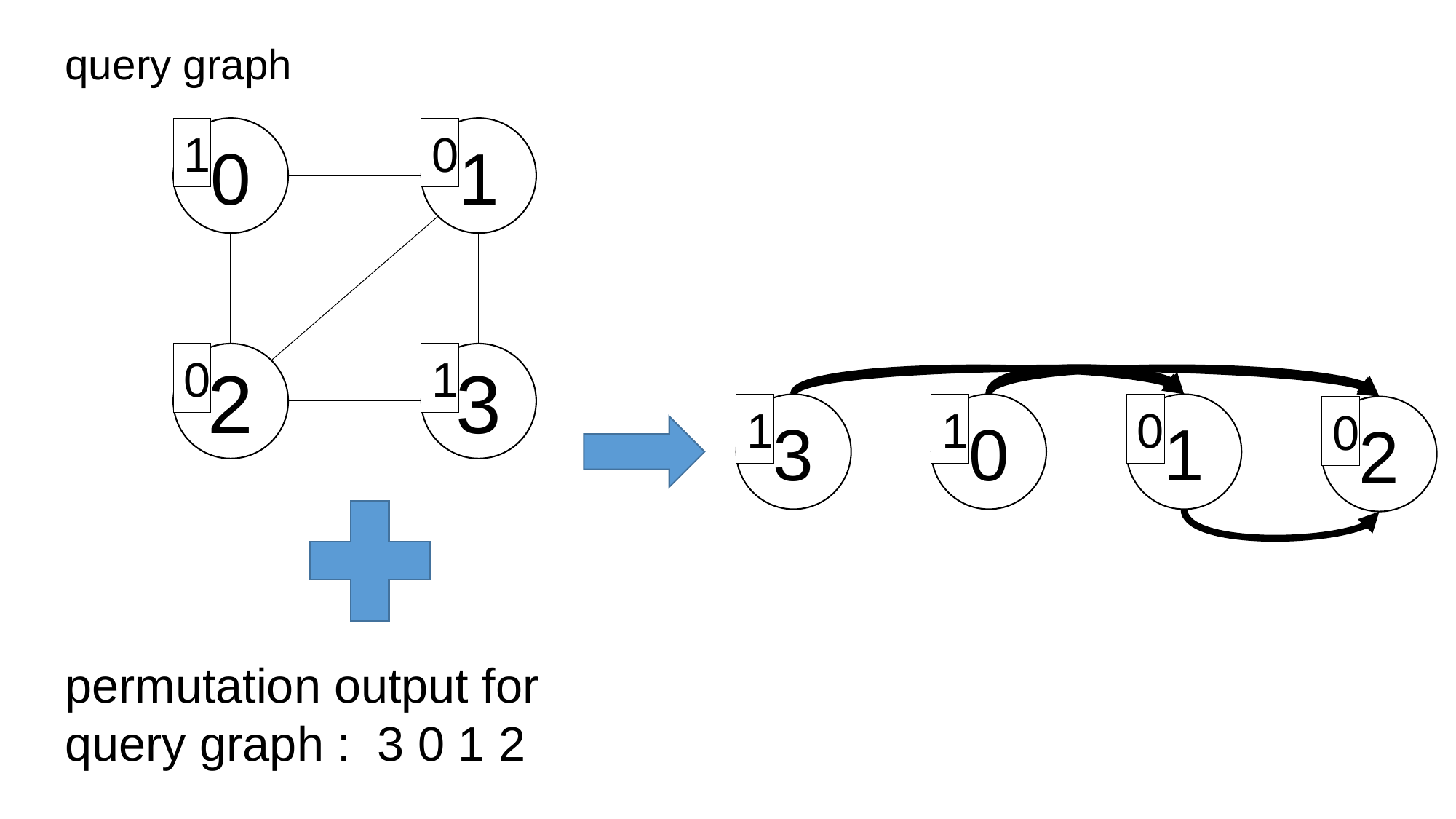

query graph
0
1
2
3
1
0
0
1
3
1
0
1
1
0
2
0

permutation output for query graph :  3 0 1 2